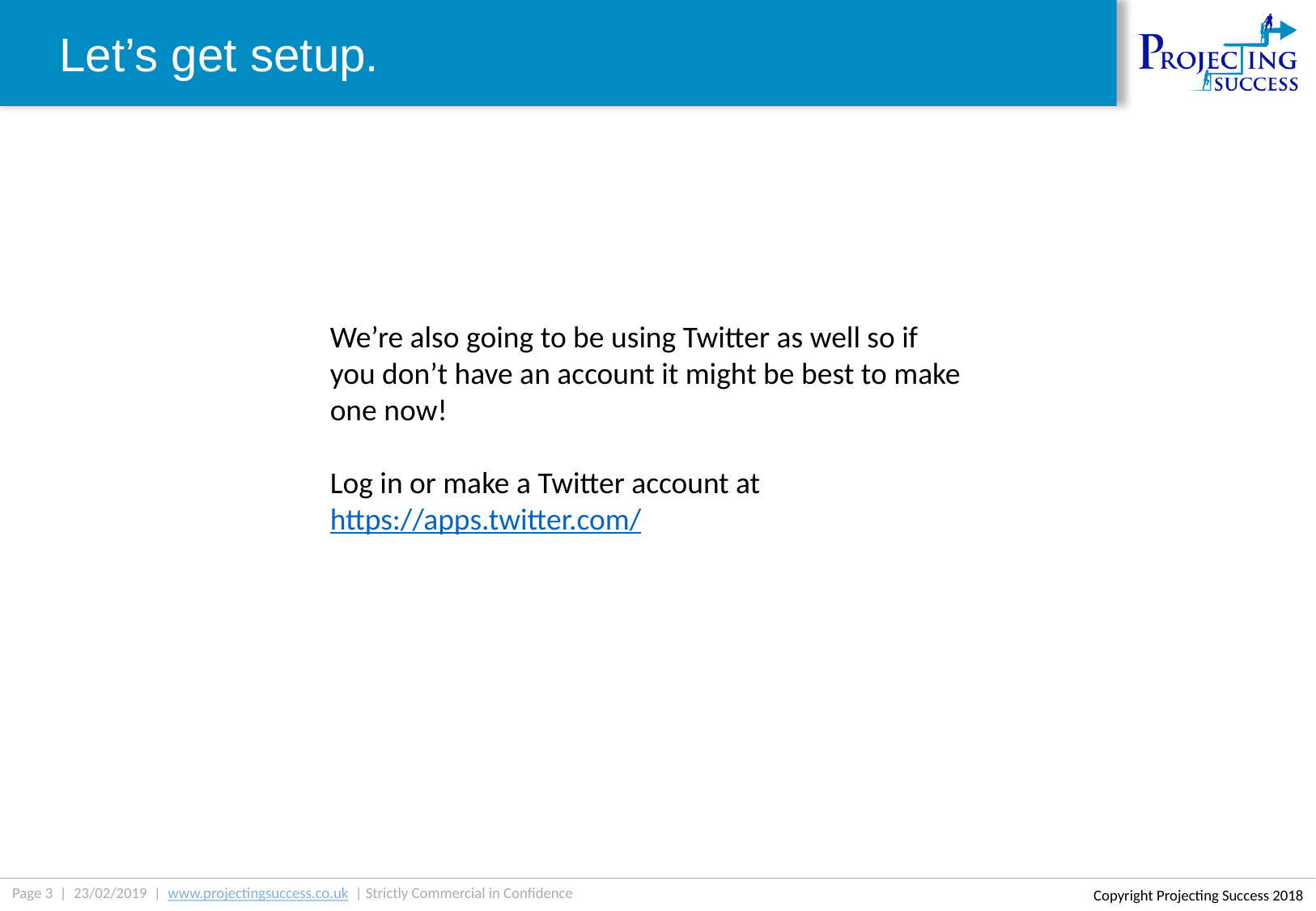

Let’s get setup.
We’re also going to be using Twitter as well so if you don’t have an account it might be best to make one now!

Log in or make a Twitter account at https://apps.twitter.com/
Page 3  |  23/02/2019  |  www.projectingsuccess.co.uk  | Strictly Commercial in Confidence